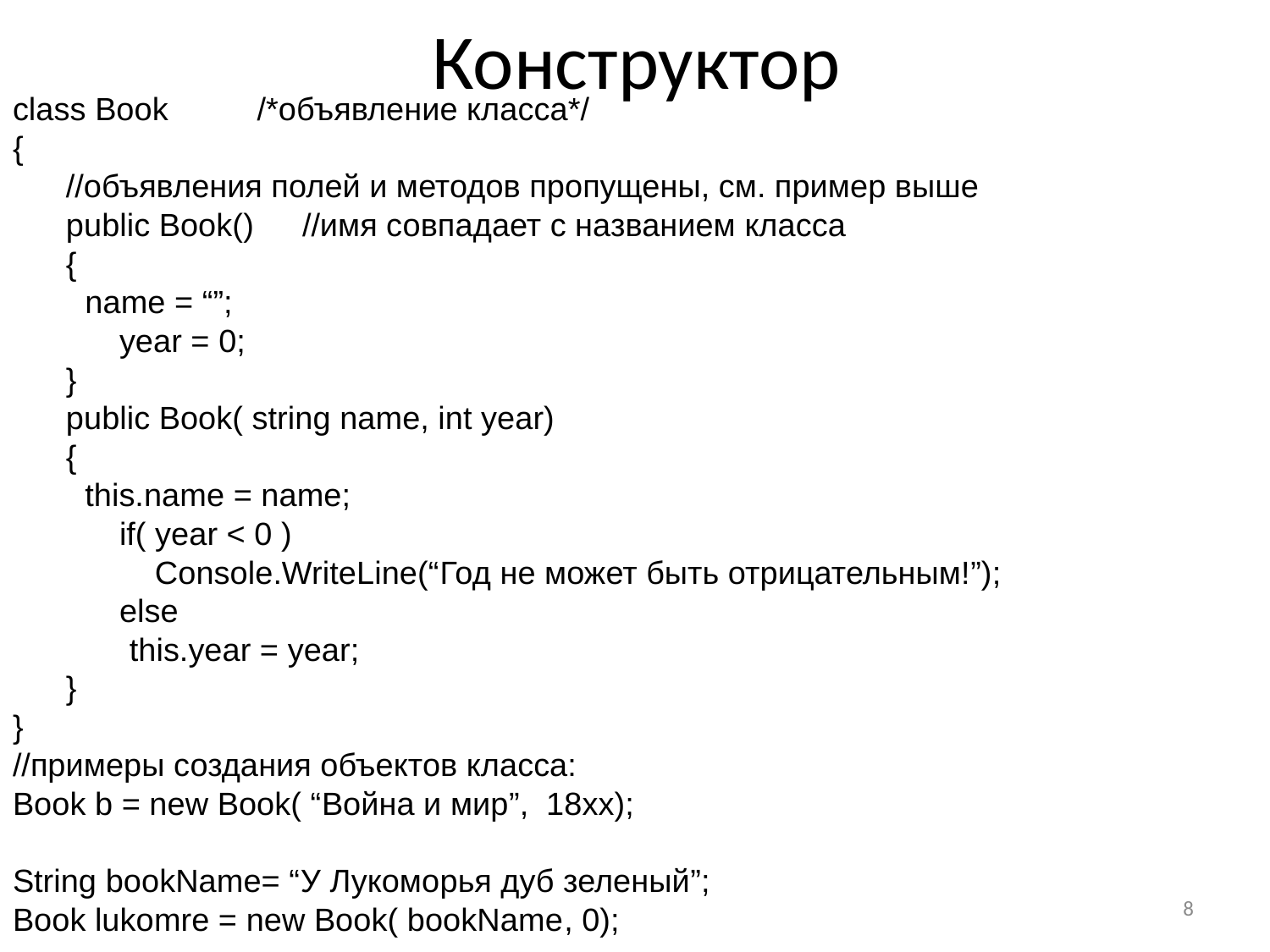

# Конструктор
class Book          /*объявление класса*/
{
      //объявления полей и методов пропущены, см. пример выше
      public Book()	//имя совпадает с названием класса
      {
	name = “”;
            year = 0;
      }
      public Book( string name, int year)
      {
	this.name = name;
            if( year < 0 )
                Console.WriteLine(“Год не может быть отрицательным!”);
            else
	     this.year = year;
      }
}
//примеры создания объектов класса:
Book b = new Book( “Война и мир”,  18xx);

String bookName= “У Лукоморья дуб зеленый”;
Book lukomre = new Book( bookName, 0);

8